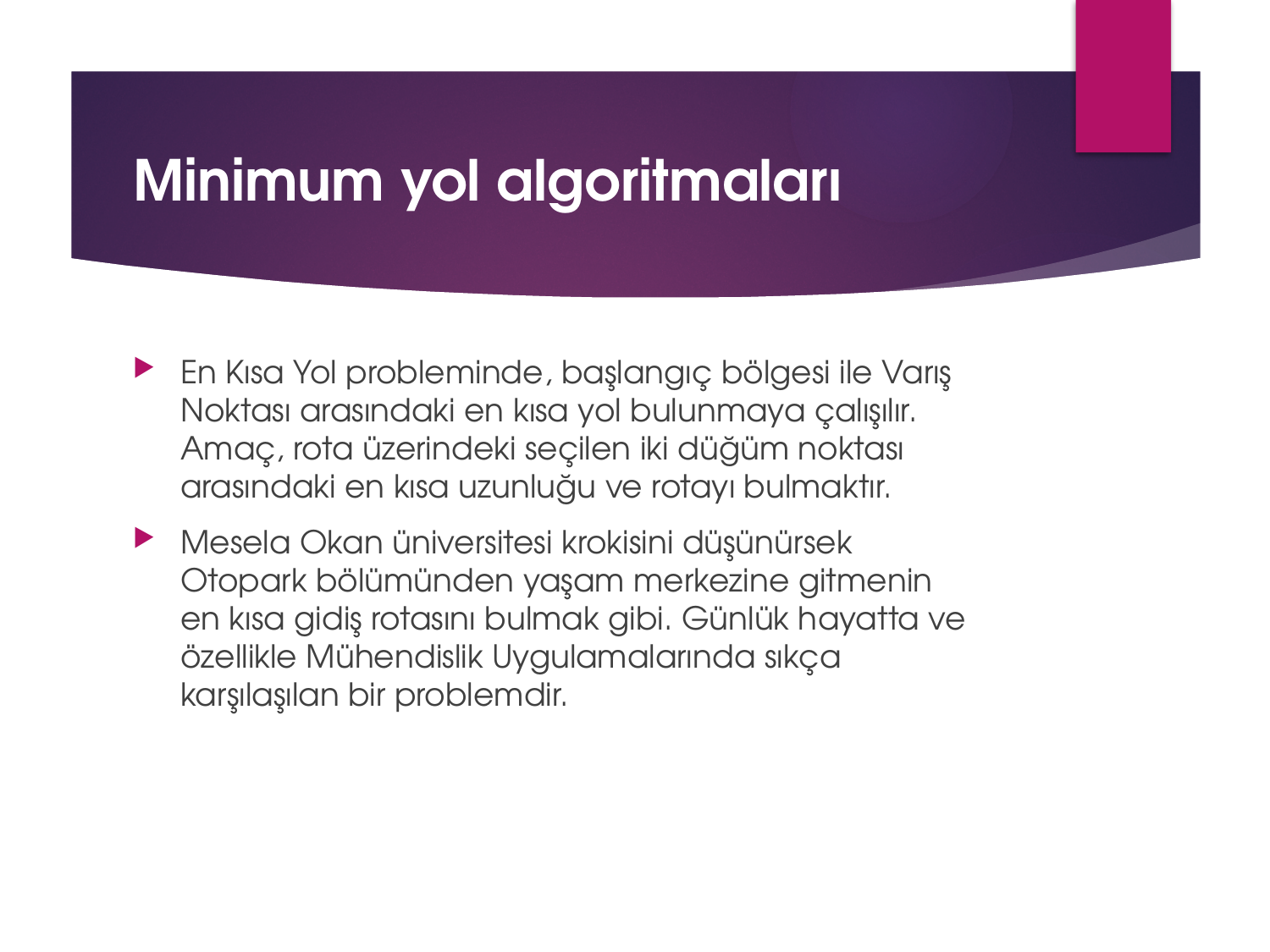

# Minimum yol algoritmaları
En Kısa Yol probleminde, başlangıç bölgesi ile Varış Noktası arasındaki en kısa yol bulunmaya çalışılır. Amaç, rota üzerindeki seçilen iki düğüm noktası arasındaki en kısa uzunluğu ve rotayı bulmaktır.
Mesela Okan üniversitesi krokisini düşünürsek Otopark bölümünden yaşam merkezine gitmenin  en kısa gidiş rotasını bulmak gibi. Günlük hayatta ve özellikle Mühendislik Uygulamalarında sıkça karşılaşılan bir problemdir.